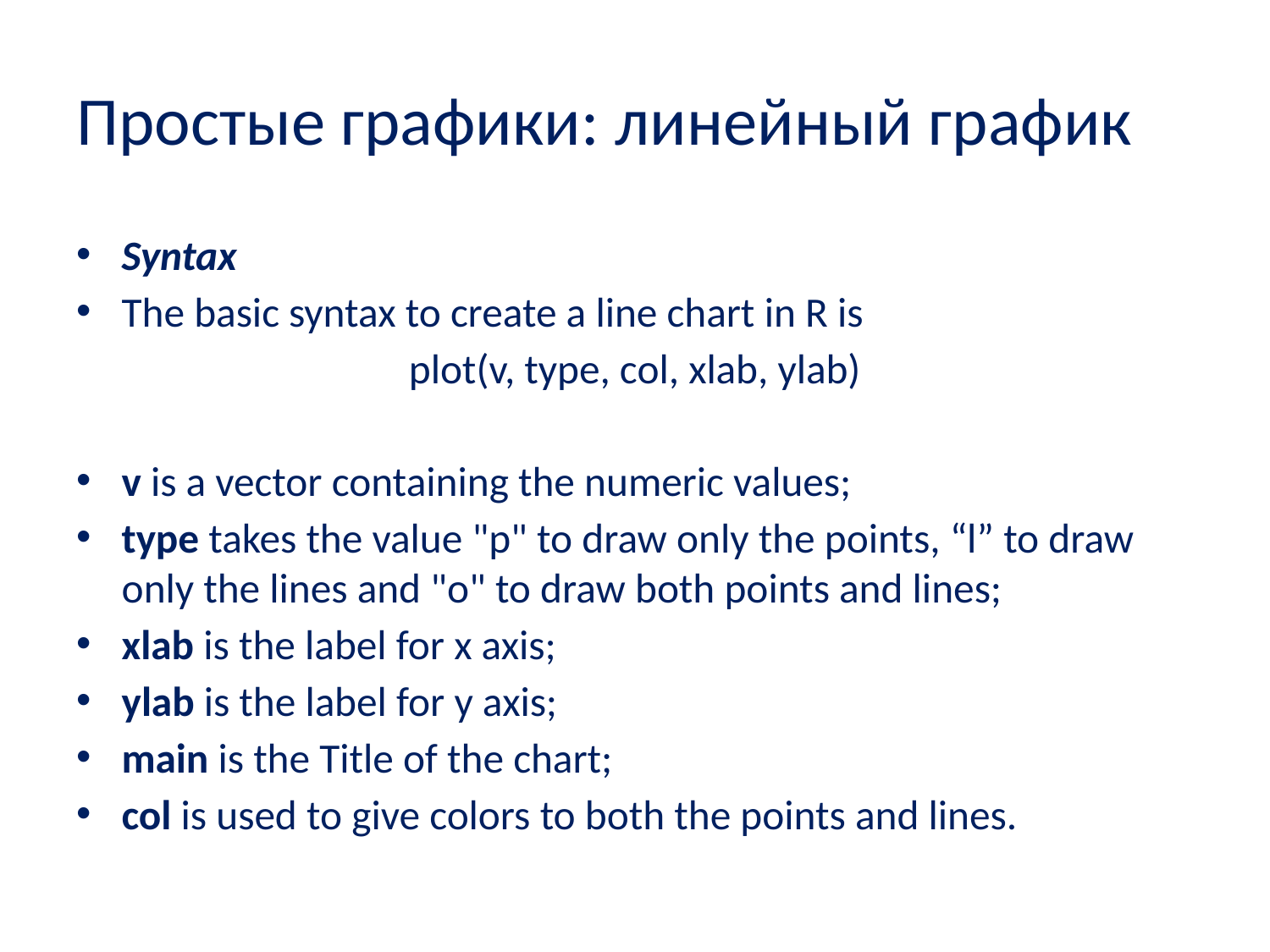

# Простые графики: линейный график
Syntax
The basic syntax to create a line chart in R is
plot(v, type, col, xlab, ylab)

v is a vector containing the numeric values;
type takes the value "p" to draw only the points, “l” to draw only the lines and "o" to draw both points and lines;
xlab is the label for x axis;
ylab is the label for y axis;
main is the Title of the chart;
col is used to give colors to both the points and lines.